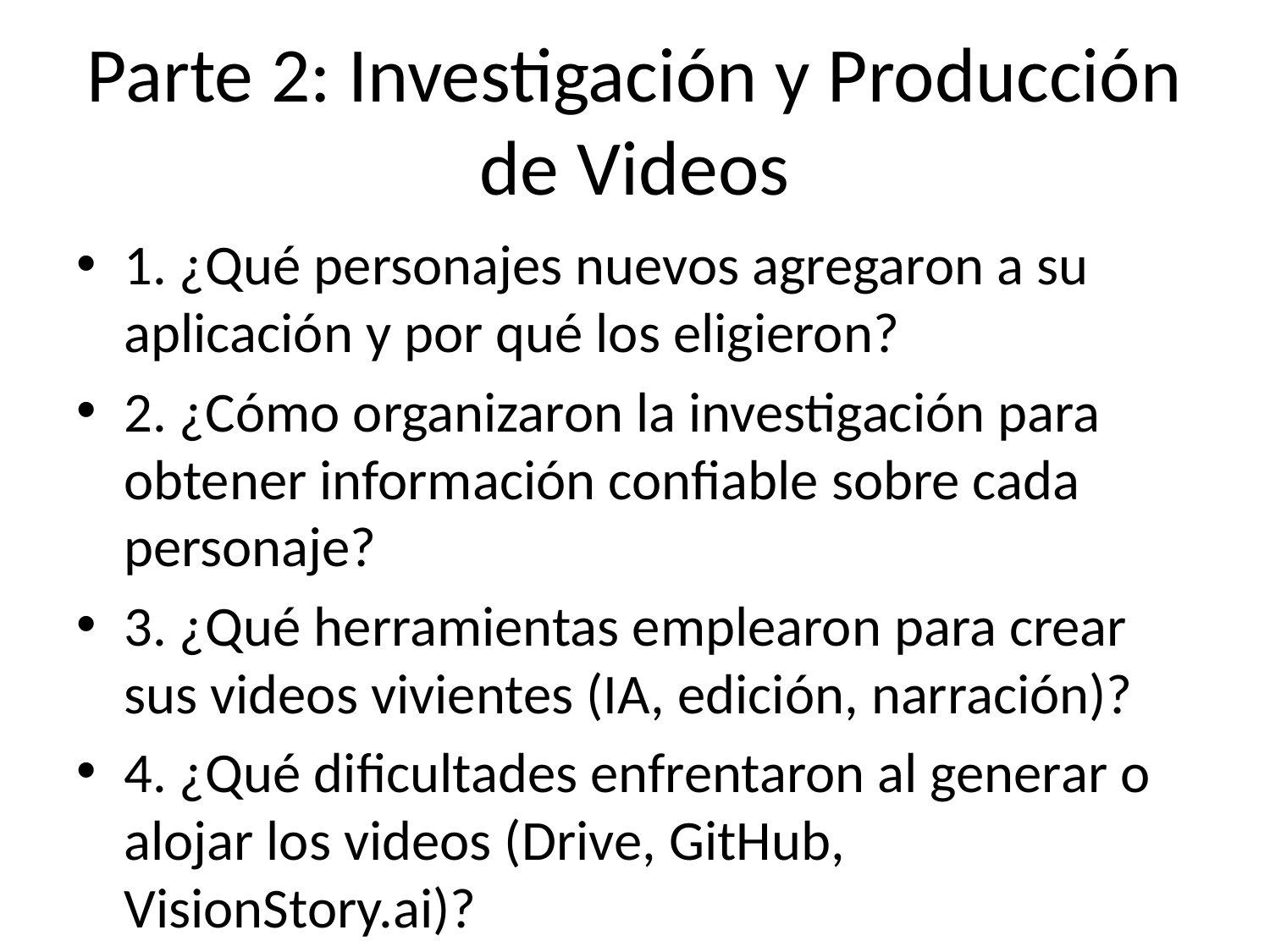

# Parte 2: Investigación y Producción de Videos
1. ¿Qué personajes nuevos agregaron a su aplicación y por qué los eligieron?
2. ¿Cómo organizaron la investigación para obtener información confiable sobre cada personaje?
3. ¿Qué herramientas emplearon para crear sus videos vivientes (IA, edición, narración)?
4. ¿Qué dificultades enfrentaron al generar o alojar los videos (Drive, GitHub, VisionStory.ai)?